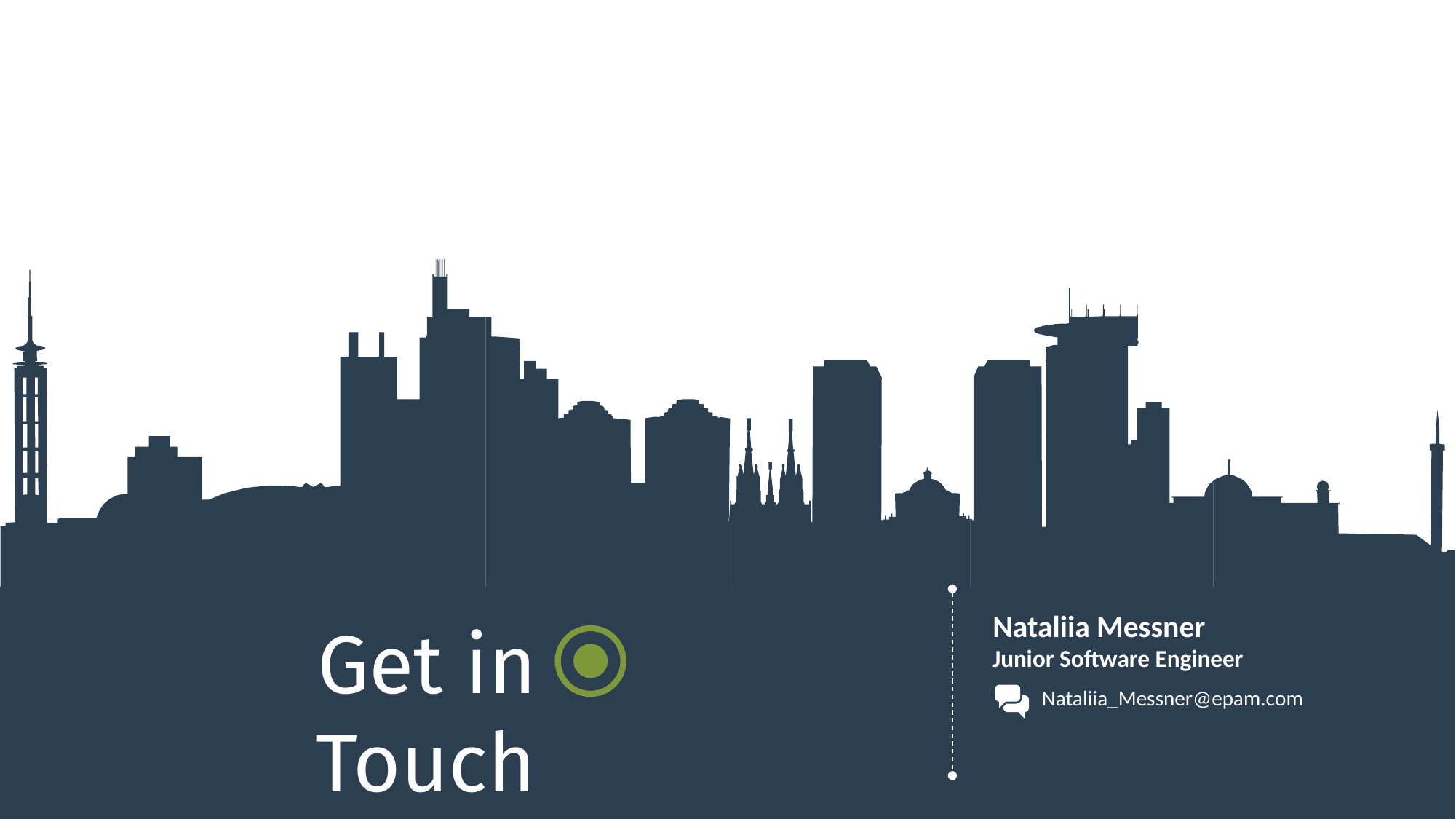

Nataliia Messner
Junior Software Engineer
Get in Touch

Nataliia_Messner@epam.com